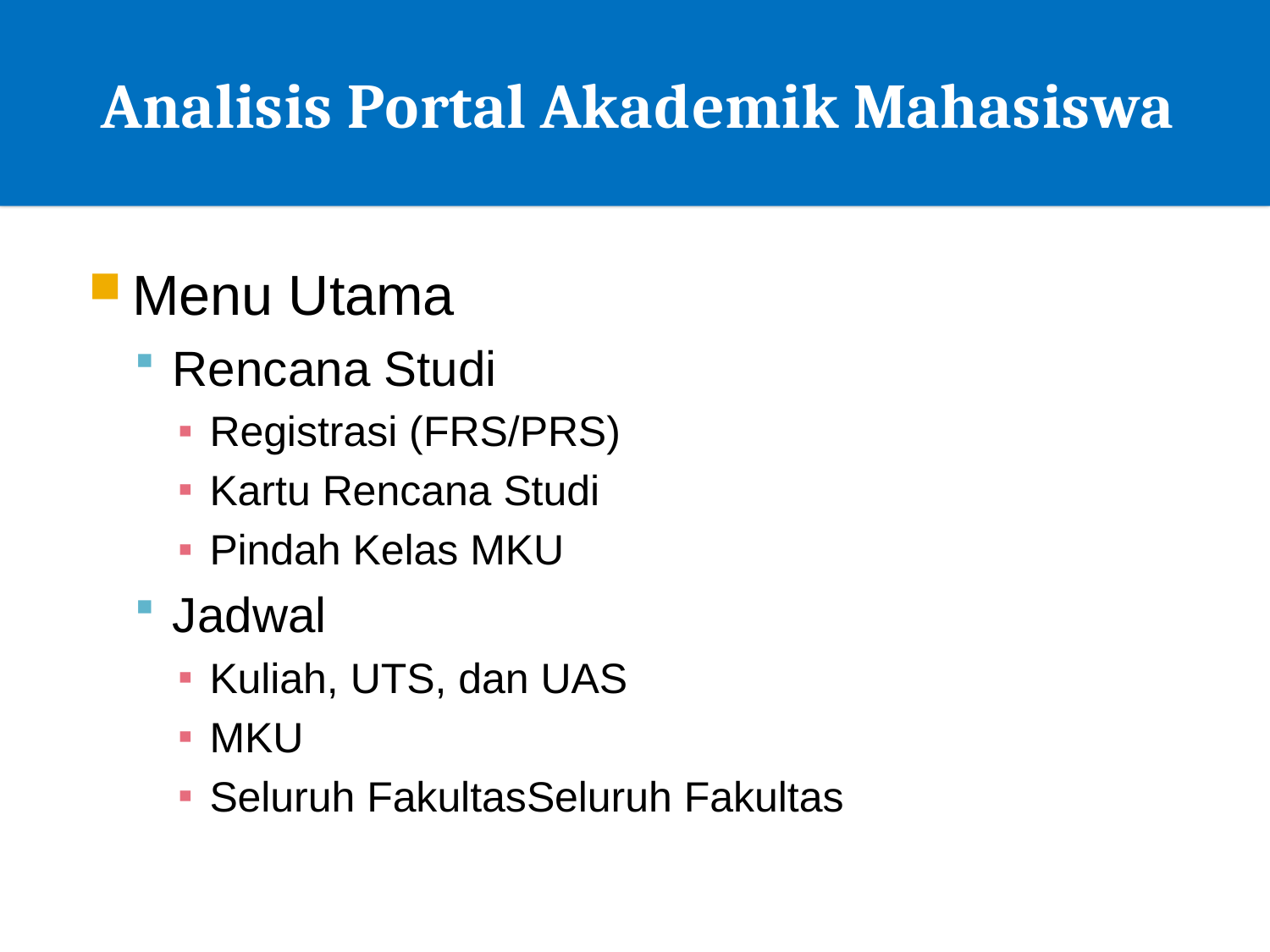

# Analisis Portal Akademik Mahasiswa
Menu Utama
Rencana Studi
Registrasi (FRS/PRS)
Kartu Rencana Studi
Pindah Kelas MKU
Jadwal
Kuliah, UTS, dan UAS
MKU
Seluruh FakultasSeluruh Fakultas